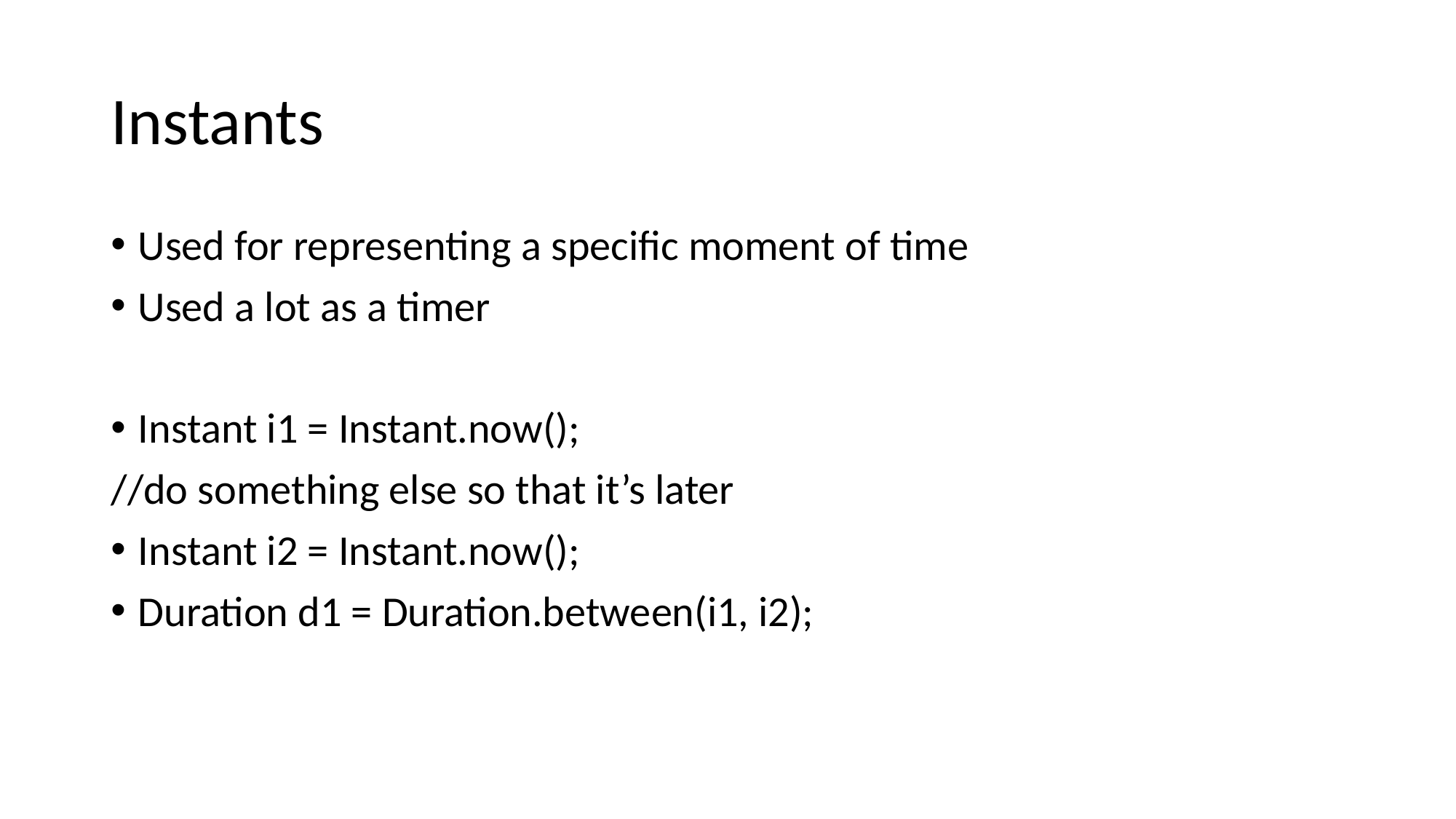

# Instants
Used for representing a specific moment of time
Used a lot as a timer

Instant i1 = Instant.now();
//do something else so that it’s later
Instant i2 = Instant.now();
Duration d1 = Duration.between(i1, i2);